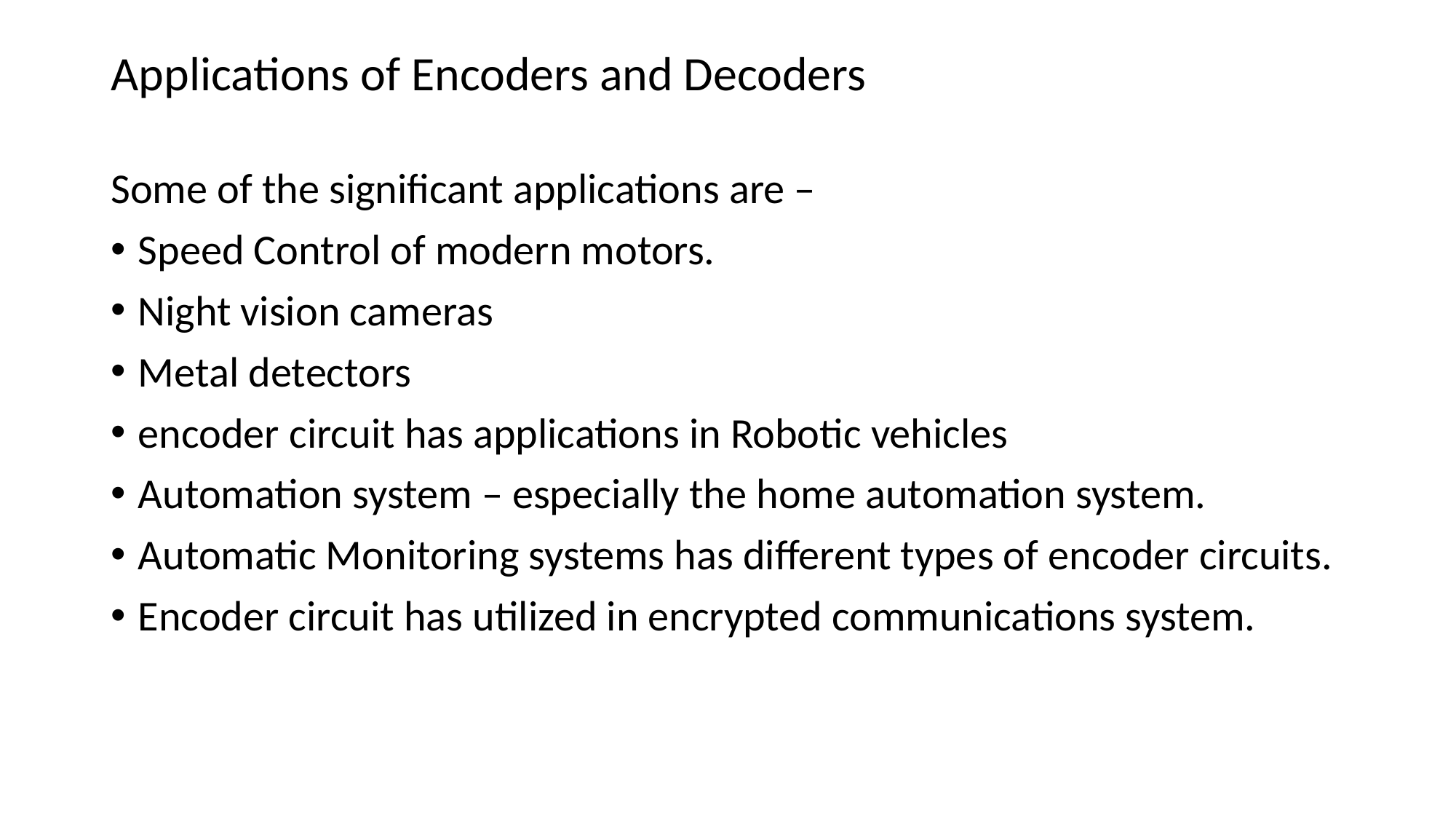

# Applications of Encoders and Decoders
Some of the significant applications are –
Speed Control of modern motors.
Night vision cameras
Metal detectors
encoder circuit has applications in Robotic vehicles
Automation system – especially the home automation system.
Automatic Monitoring systems has different types of encoder circuits.
Encoder circuit has utilized in encrypted communications system.